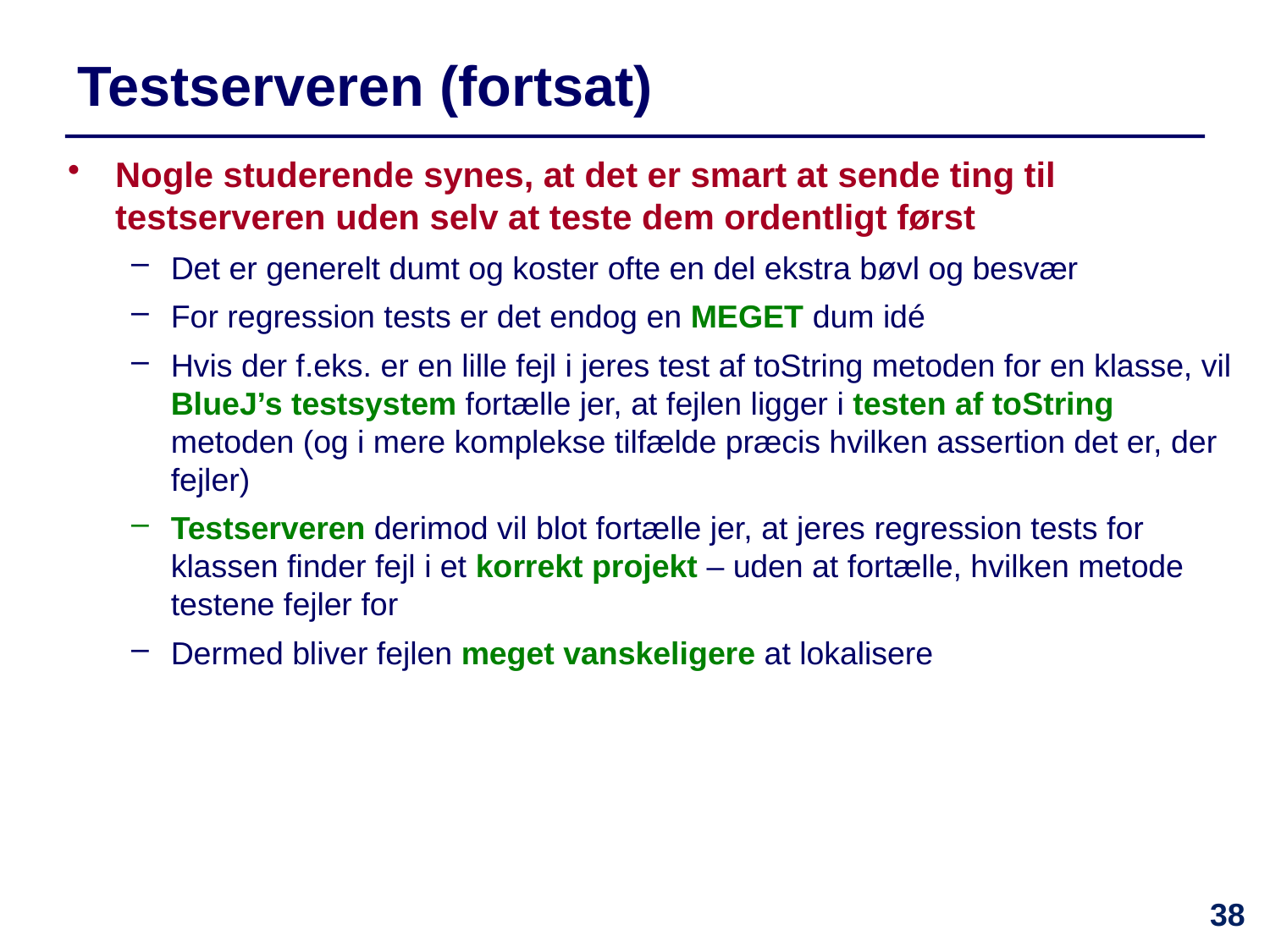

# Testserveren (fortsat)
Nogle studerende synes, at det er smart at sende ting til testserveren uden selv at teste dem ordentligt først
Det er generelt dumt og koster ofte en del ekstra bøvl og besvær
For regression tests er det endog en MEGET dum idé
Hvis der f.eks. er en lille fejl i jeres test af toString metoden for en klasse, vil BlueJ’s testsystem fortælle jer, at fejlen ligger i testen af toString metoden (og i mere komplekse tilfælde præcis hvilken assertion det er, der fejler)
Testserveren derimod vil blot fortælle jer, at jeres regression tests for klassen finder fejl i et korrekt projekt – uden at fortælle, hvilken metode testene fejler for
Dermed bliver fejlen meget vanskeligere at lokalisere
38